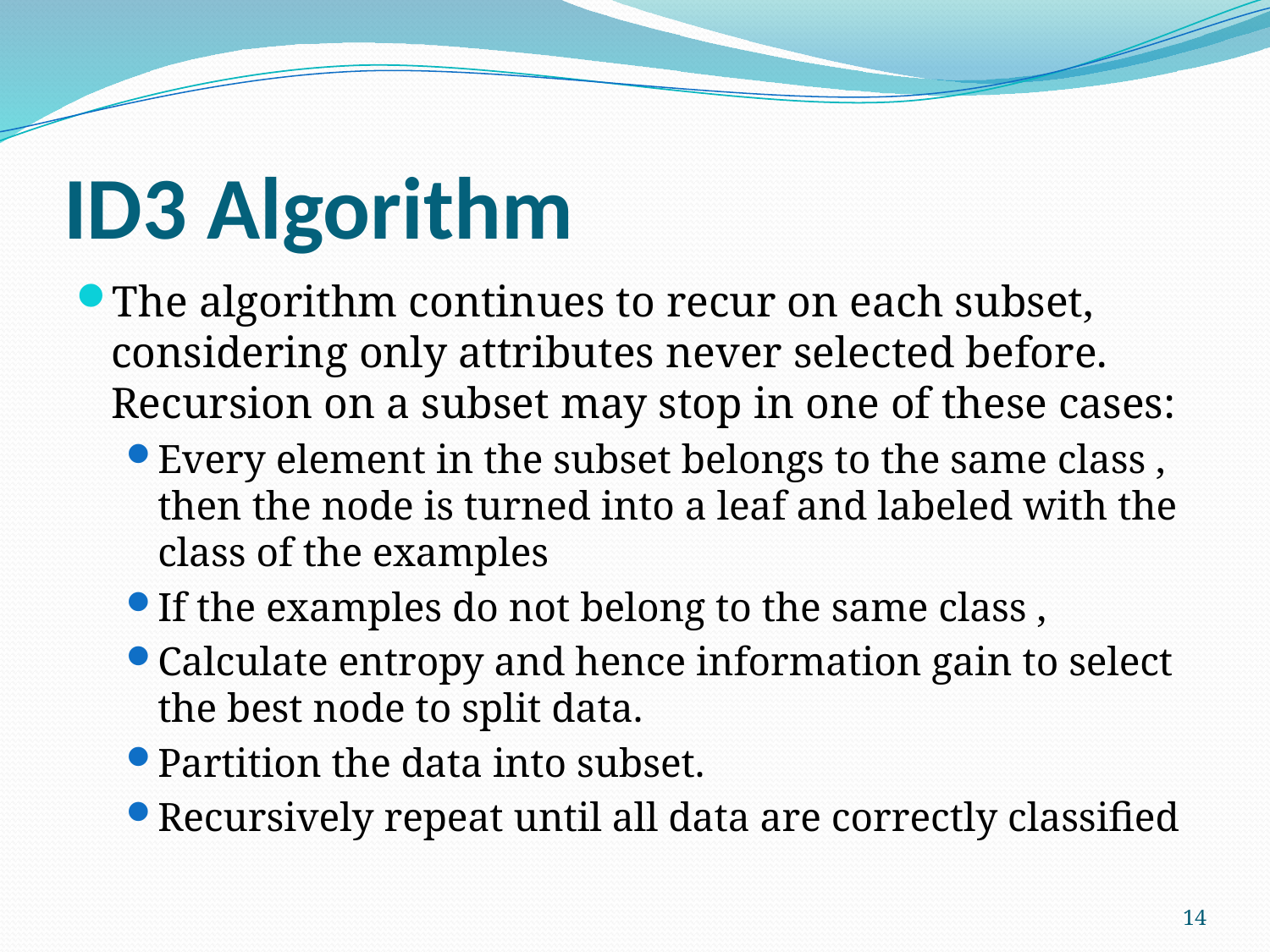

# ID3 Algorithm
The algorithm continues to recur on each subset, considering only attributes never selected before. Recursion on a subset may stop in one of these cases:
Every element in the subset belongs to the same class , then the node is turned into a leaf and labeled with the class of the examples
If the examples do not belong to the same class ,
Calculate entropy and hence information gain to select the best node to split data.
Partition the data into subset.
Recursively repeat until all data are correctly classified

14